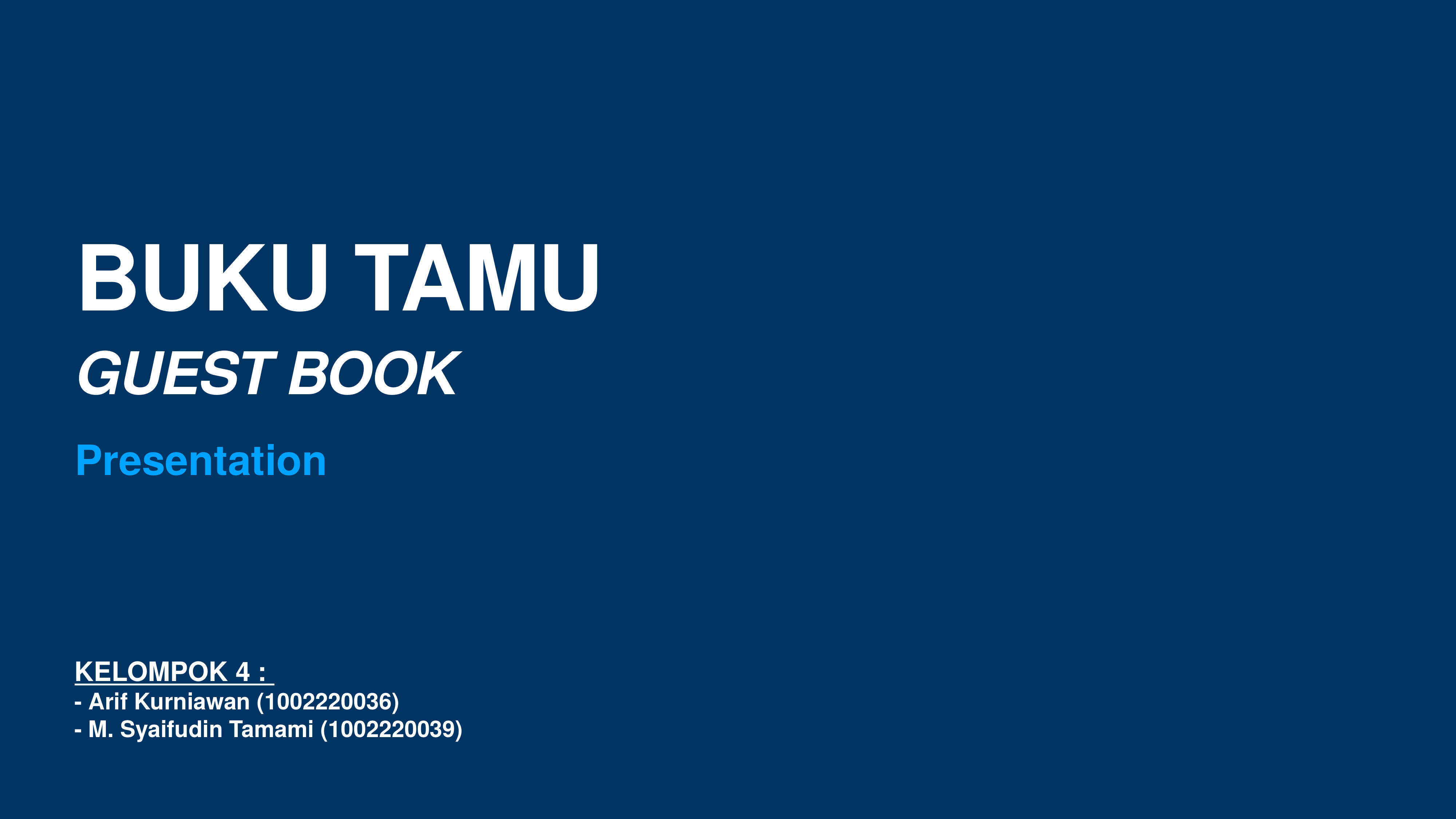

BUKU TAMU
# GUEST BOOK
Presentation
KELOMPOK 4 :
- Arif Kurniawan (1002220036)
- M. Syaifudin Tamami (1002220039)